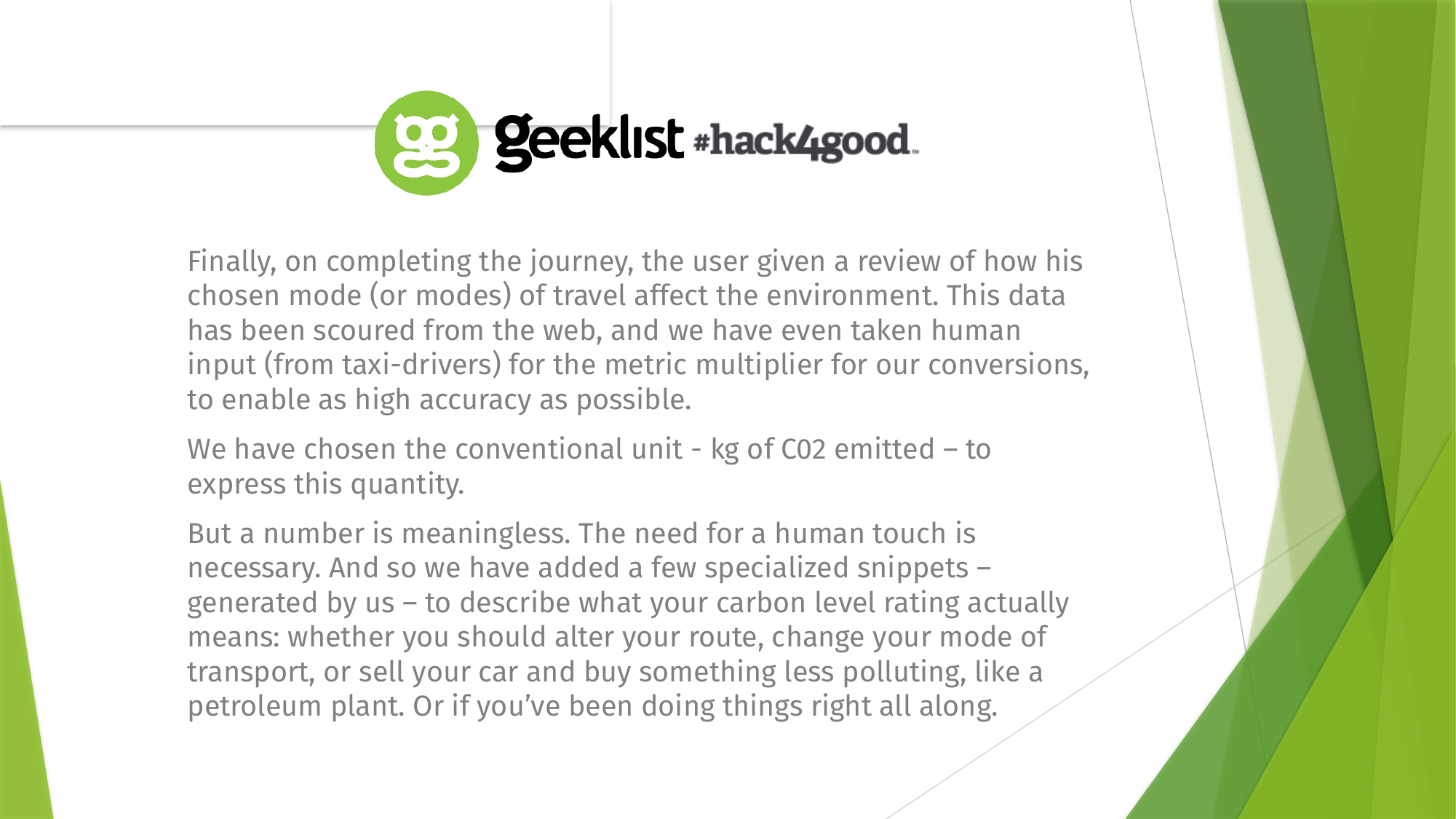

Finally, on completing the journey, the user given a review of how his chosen mode (or modes) of travel affect the environment. This data has been scoured from the web, and we have even taken human input (from taxi-drivers) for the metric multiplier for our conversions, to enable as high accuracy as possible.
We have chosen the conventional unit - kg of C02 emitted – to express this quantity.
But a number is meaningless. The need for a human touch is necessary. And so we have added a few specialized snippets – generated by us – to describe what your carbon level rating actually means: whether you should alter your route, change your mode of transport, or sell your car and buy something less polluting, like a petroleum plant. Or if you’ve been doing things right all along.